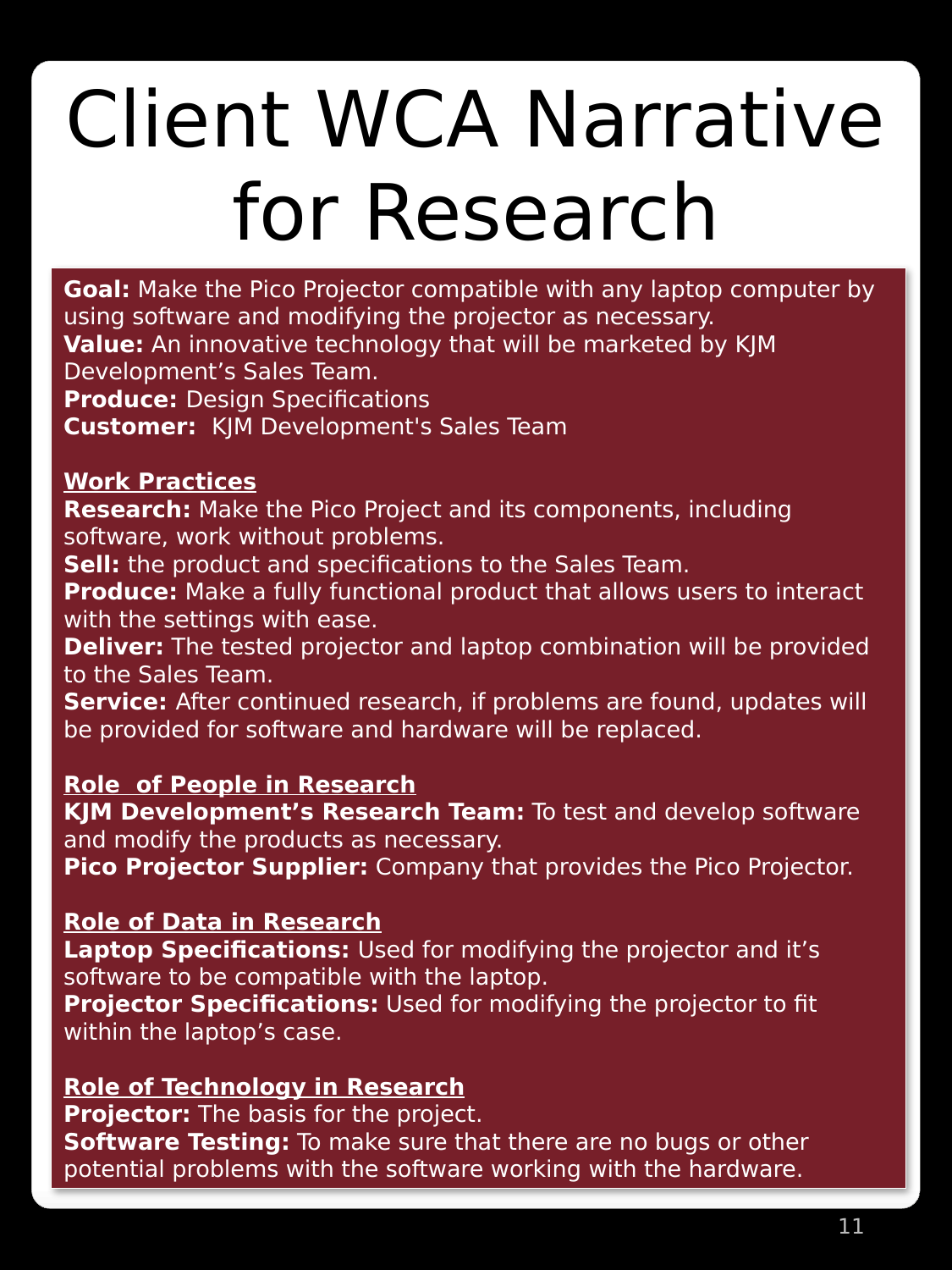

Client WCA Narrative
for Research
Goal: Make the Pico Projector compatible with any laptop computer by using software and modifying the projector as necessary.
Value: An innovative technology that will be marketed by KJM Development’s Sales Team.
Produce: Design Specifications
Customer:  KJM Development's Sales Team
Work Practices
Research: Make the Pico Project and its components, including software, work without problems.
Sell: the product and specifications to the Sales Team.
Produce: Make a fully functional product that allows users to interact with the settings with ease.
Deliver: The tested projector and laptop combination will be provided to the Sales Team.
Service: After continued research, if problems are found, updates will be provided for software and hardware will be replaced.

Role  of People in Research
KJM Development’s Research Team: To test and develop software and modify the products as necessary.
Pico Projector Supplier: Company that provides the Pico Projector.

Role of Data in Research
Laptop Specifications: Used for modifying the projector and it’s software to be compatible with the laptop.
Projector Specifications: Used for modifying the projector to fit within the laptop’s case.

Role of Technology in Research
Projector: The basis for the project.
Software Testing: To make sure that there are no bugs or other potential problems with the software working with the hardware.
11